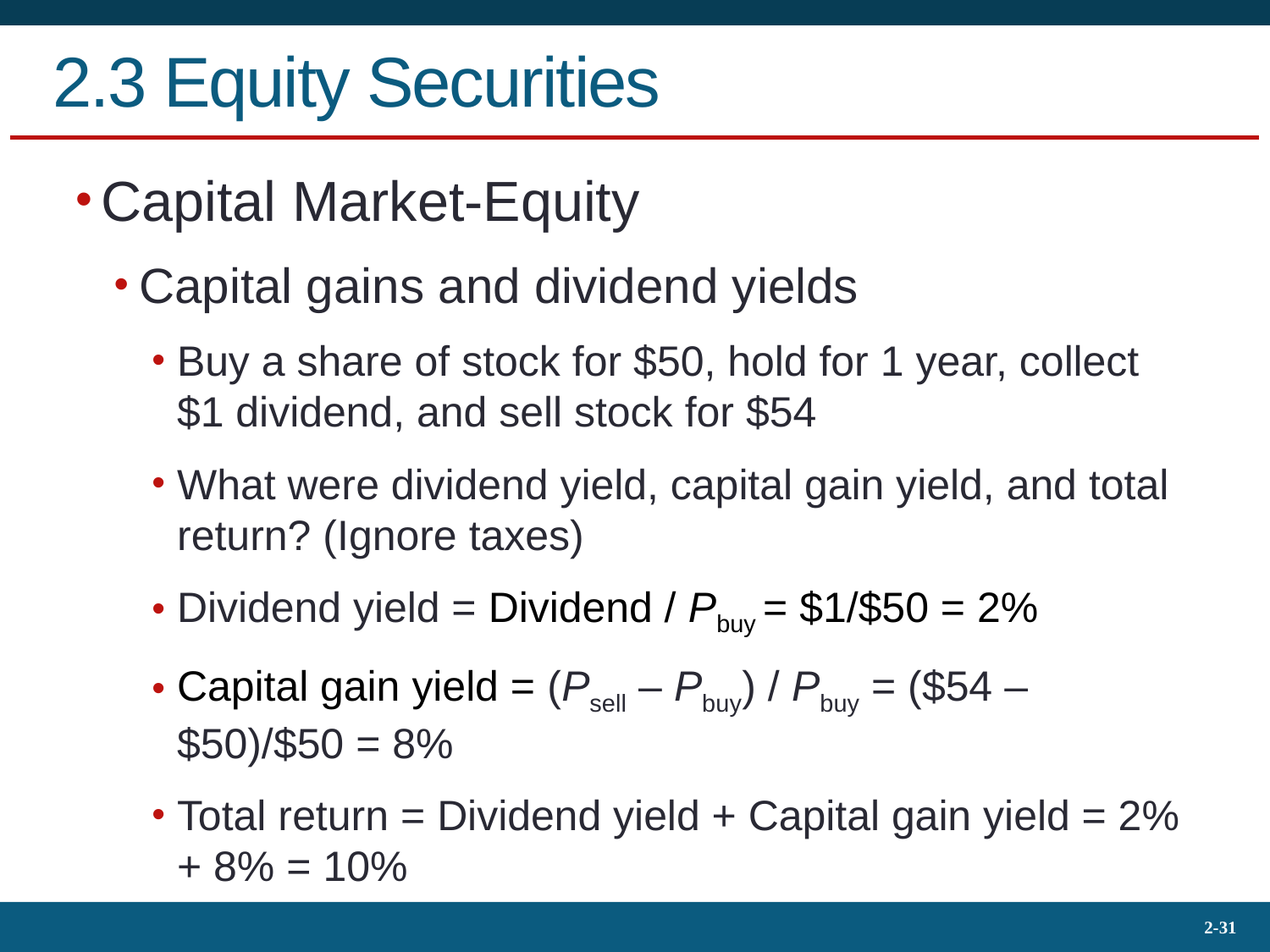

# 2.3 Equity Securities
Capital Market-Equity
Capital gains and dividend yields
Buy a share of stock for $50, hold for 1 year, collect $1 dividend, and sell stock for $54
What were dividend yield, capital gain yield, and total return? (Ignore taxes)
Dividend yield = Dividend / Pbuy = $1/$50 = 2%
Capital gain yield = (Psell – Pbuy) / Pbuy = ($54 – $50)/$50 = 8%
Total return = Dividend yield + Capital gain yield = 2% + 8% = 10%